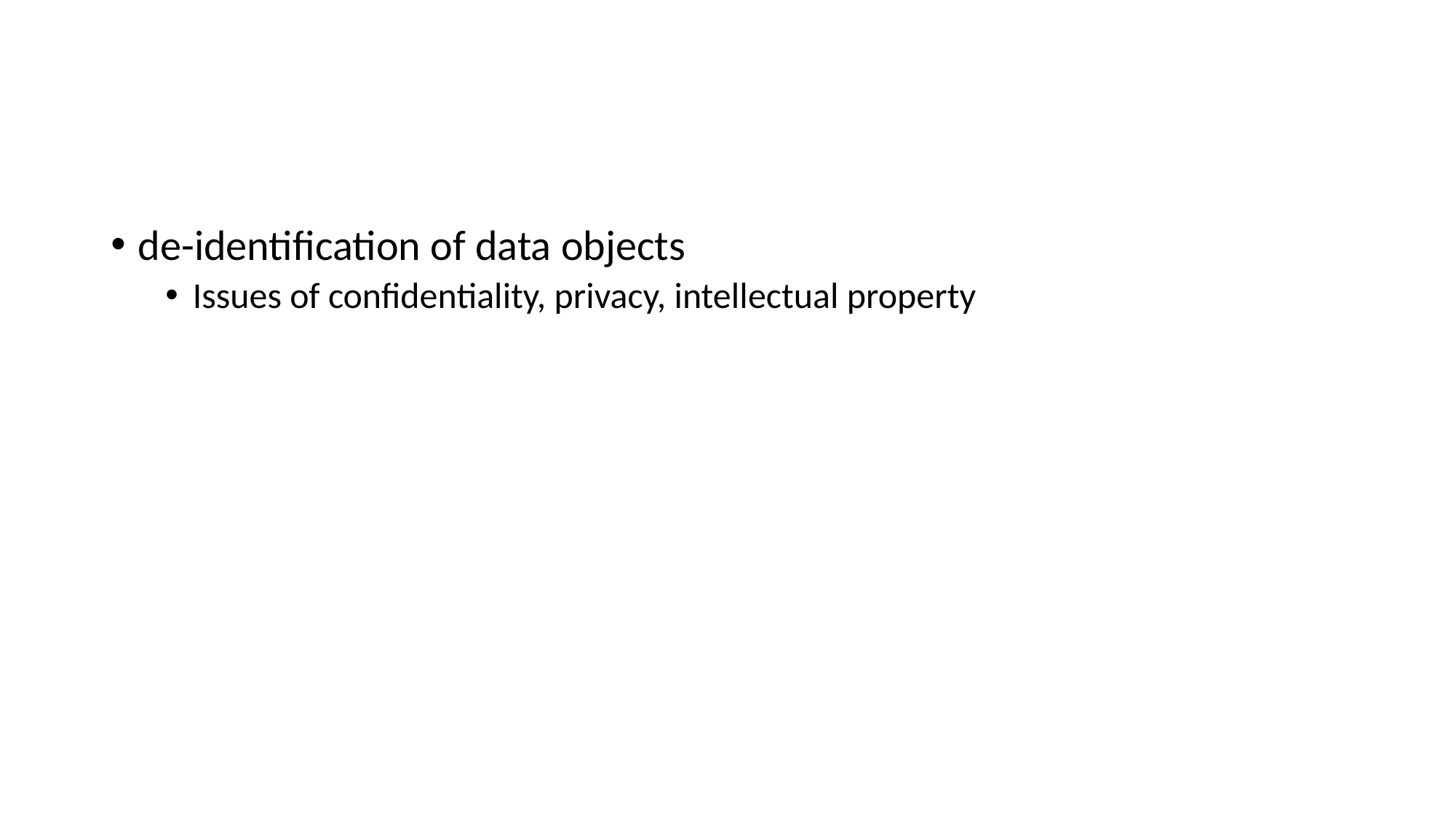

#
de-identification of data objects
Issues of confidentiality, privacy, intellectual property